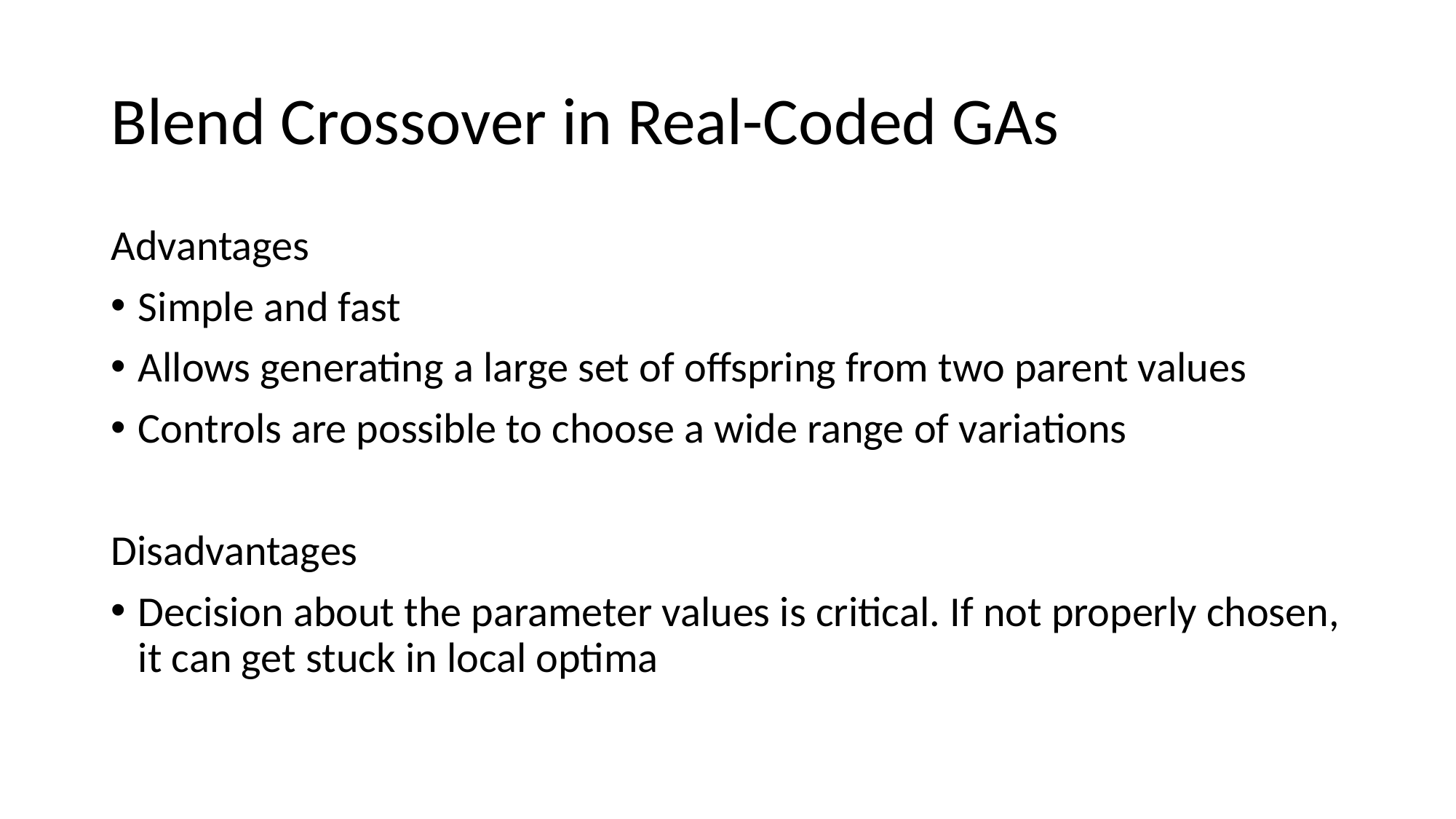

# Blend Crossover in Real-Coded GAs
Advantages
Simple and fast
Allows generating a large set of offspring from two parent values
Controls are possible to choose a wide range of variations

Disadvantages
Decision about the parameter values is critical. If not properly chosen, it can get stuck in local optima